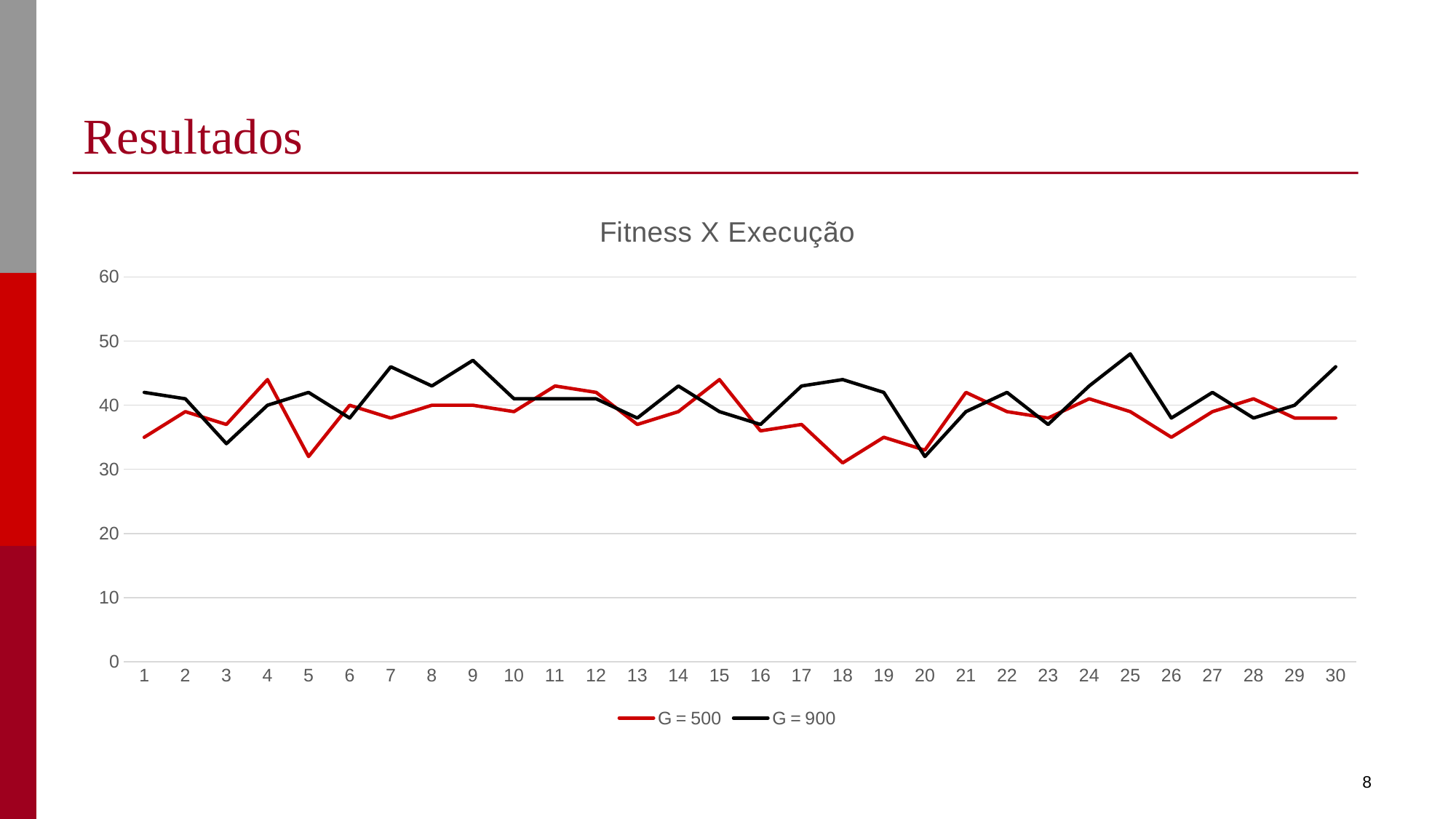

# Resultados

### Chart: Fitness X Execução

| Category | G = 500 | G = 900 |
|---|---|---|
| 1 | 35.0 | 42.0 |
| 2 | 39.0 | 41.0 |
| 3 | 37.0 | 34.0 |
| 4 | 44.0 | 40.0 |
| 5 | 32.0 | 42.0 |
| 6 | 40.0 | 38.0 |
| 7 | 38.0 | 46.0 |
| 8 | 40.0 | 43.0 |
| 9 | 40.0 | 47.0 |
| 10 | 39.0 | 41.0 |
| 11 | 43.0 | 41.0 |
| 12 | 42.0 | 41.0 |
| 13 | 37.0 | 38.0 |
| 14 | 39.0 | 43.0 |
| 15 | 44.0 | 39.0 |
| 16 | 36.0 | 37.0 |
| 17 | 37.0 | 43.0 |
| 18 | 31.0 | 44.0 |
| 19 | 35.0 | 42.0 |
| 20 | 33.0 | 32.0 |
| 21 | 42.0 | 39.0 |
| 22 | 39.0 | 42.0 |
| 23 | 38.0 | 37.0 |
| 24 | 41.0 | 43.0 |
| 25 | 39.0 | 48.0 |
| 26 | 35.0 | 38.0 |
| 27 | 39.0 | 42.0 |
| 28 | 41.0 | 38.0 |
| 29 | 38.0 | 40.0 |
| 30 | 38.0 | 46.0 |
8